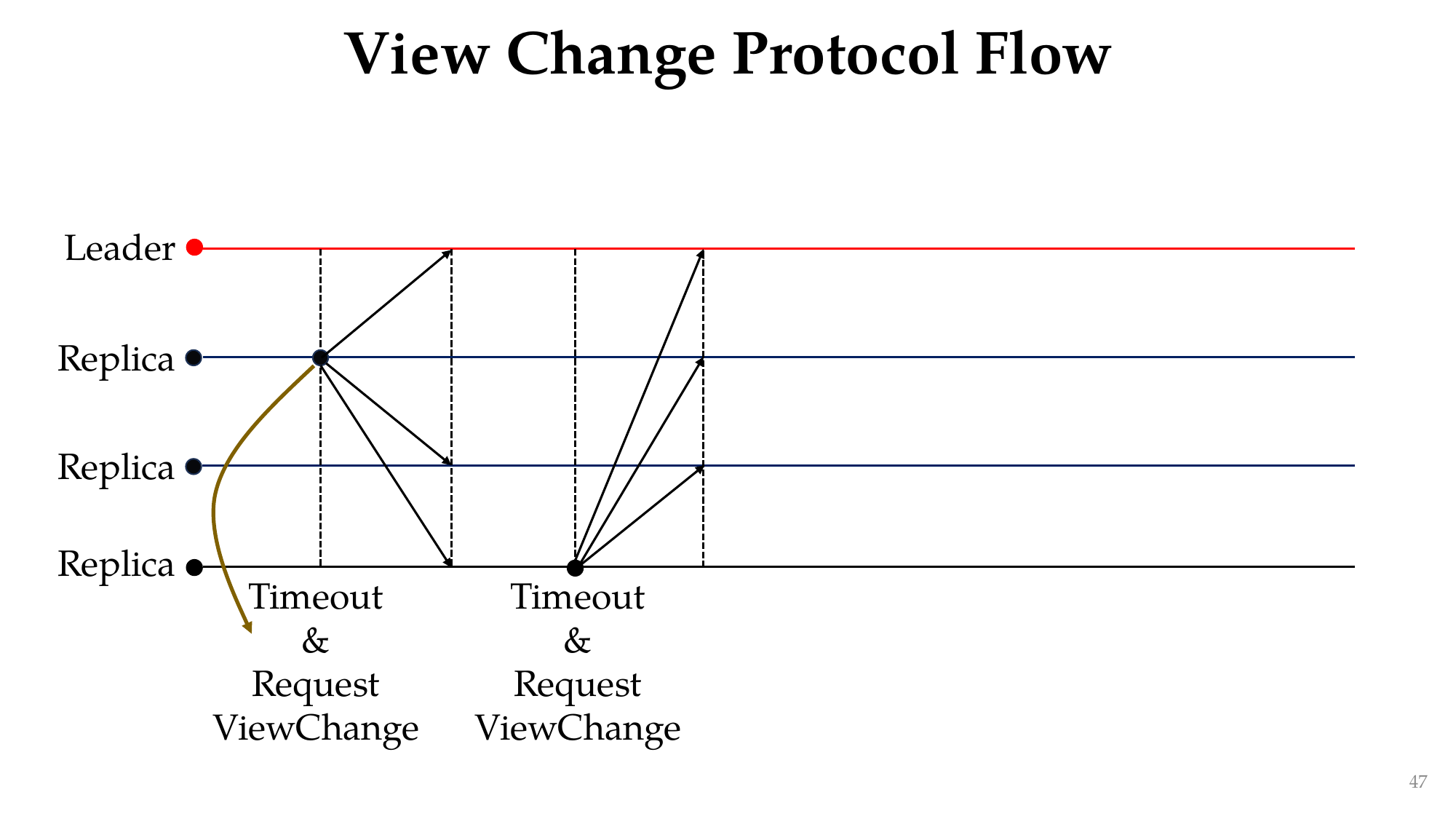

# View Change Protocol Flow
Leader

Replica

Replica

Replica

Timeout
&
Request ViewChange
Timeout
&
Request ViewChange
47